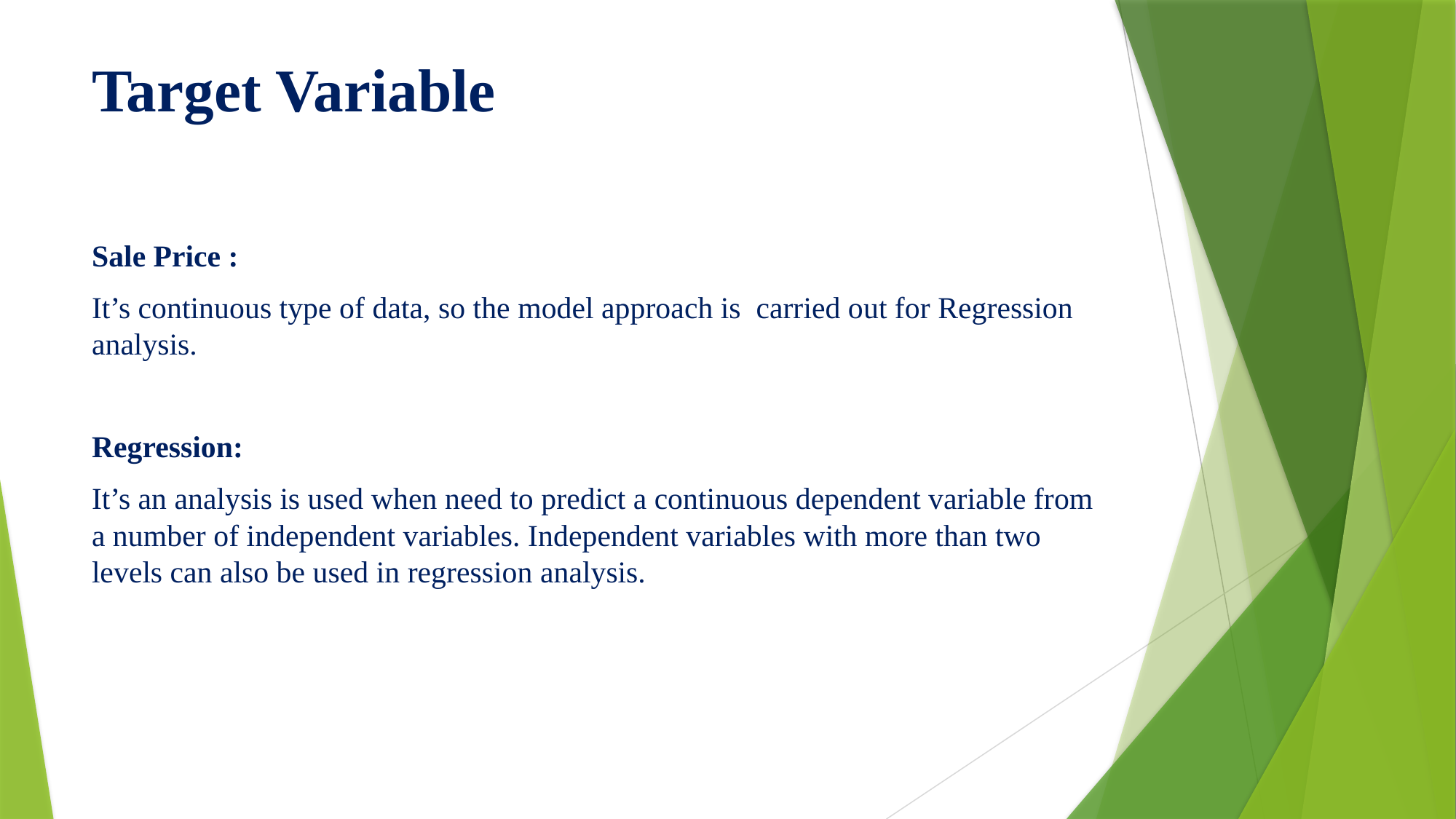

# Target Variable
Sale Price :
It’s continuous type of data, so the model approach is  carried out for Regression analysis.

Regression:
It’s an analysis is used when need to predict a continuous dependent variable from a number of independent variables. Independent variables with more than two levels can also be used in regression analysis.